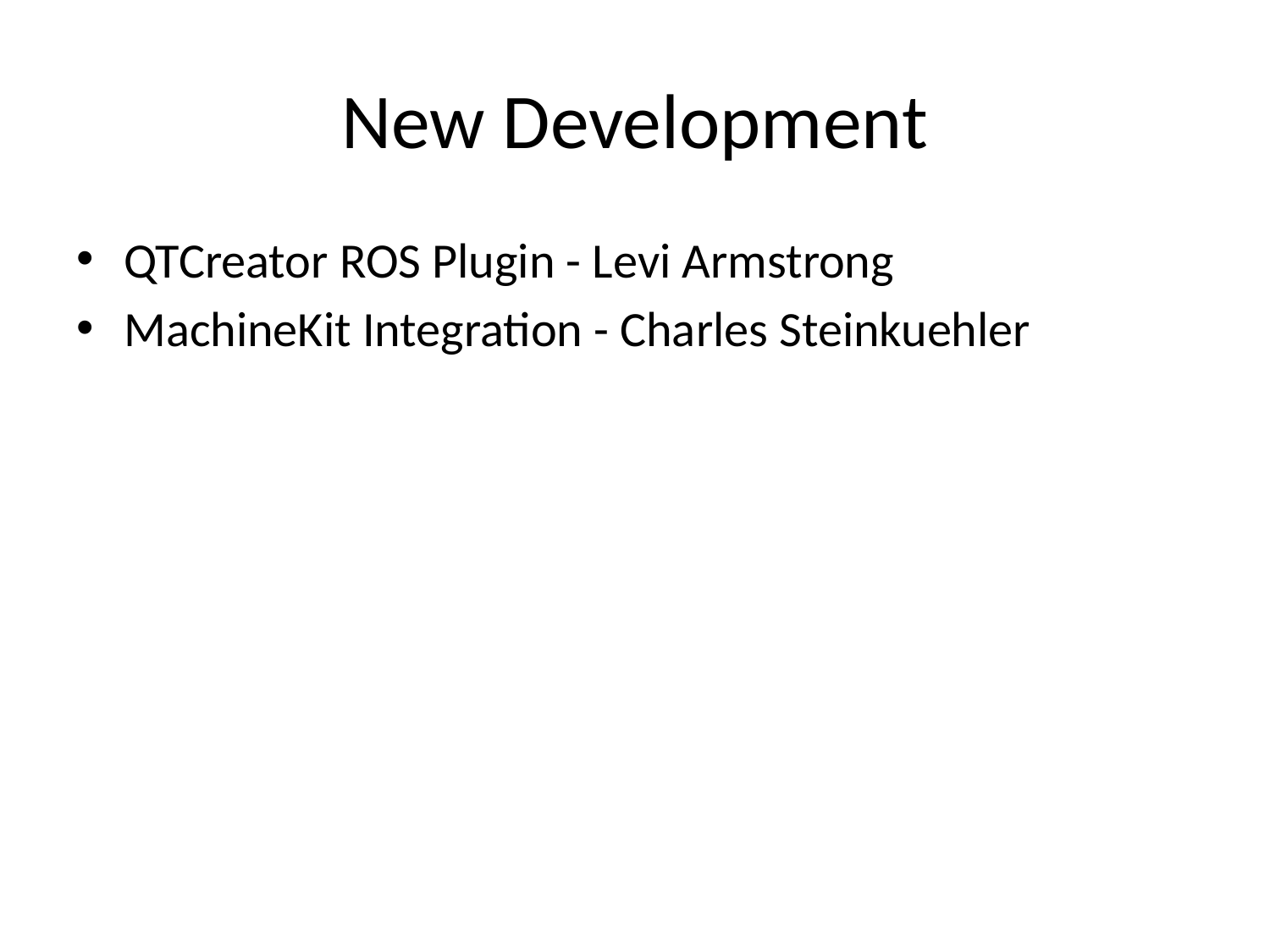

# New Development
QTCreator ROS Plugin - Levi Armstrong
MachineKit Integration - Charles Steinkuehler